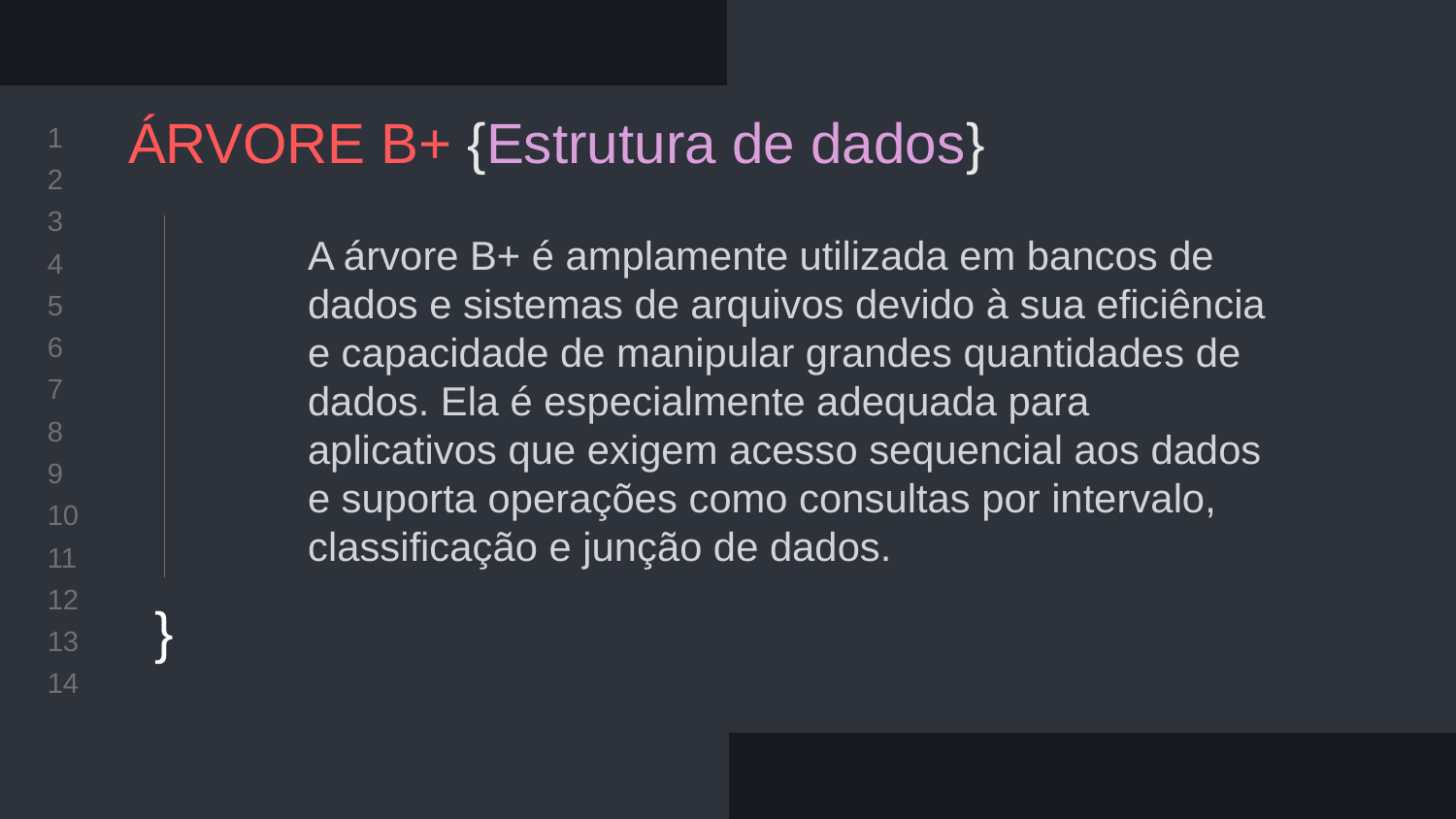

# ÁRVORE B+ {Estrutura de dados}
}
A árvore B+ é amplamente utilizada em bancos de dados e sistemas de arquivos devido à sua eficiência e capacidade de manipular grandes quantidades de dados. Ela é especialmente adequada para aplicativos que exigem acesso sequencial aos dados e suporta operações como consultas por intervalo, classificação e junção de dados.